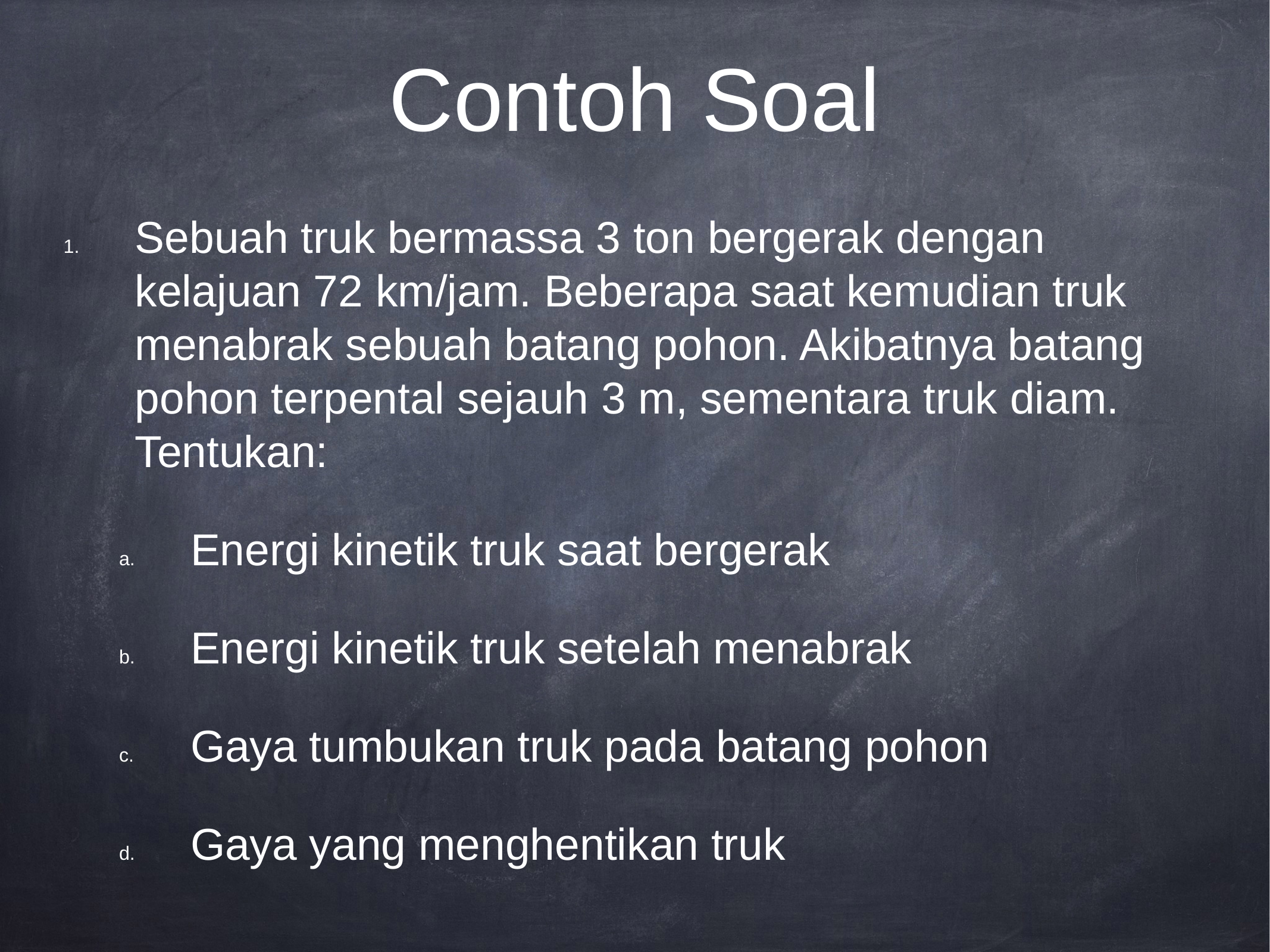

# Contoh Soal
Sebuah truk bermassa 3 ton bergerak dengan kelajuan 72 km/jam. Beberapa saat kemudian truk menabrak sebuah batang pohon. Akibatnya batang pohon terpental sejauh 3 m, sementara truk diam. Tentukan:
Energi kinetik truk saat bergerak
Energi kinetik truk setelah menabrak
Gaya tumbukan truk pada batang pohon
Gaya yang menghentikan truk